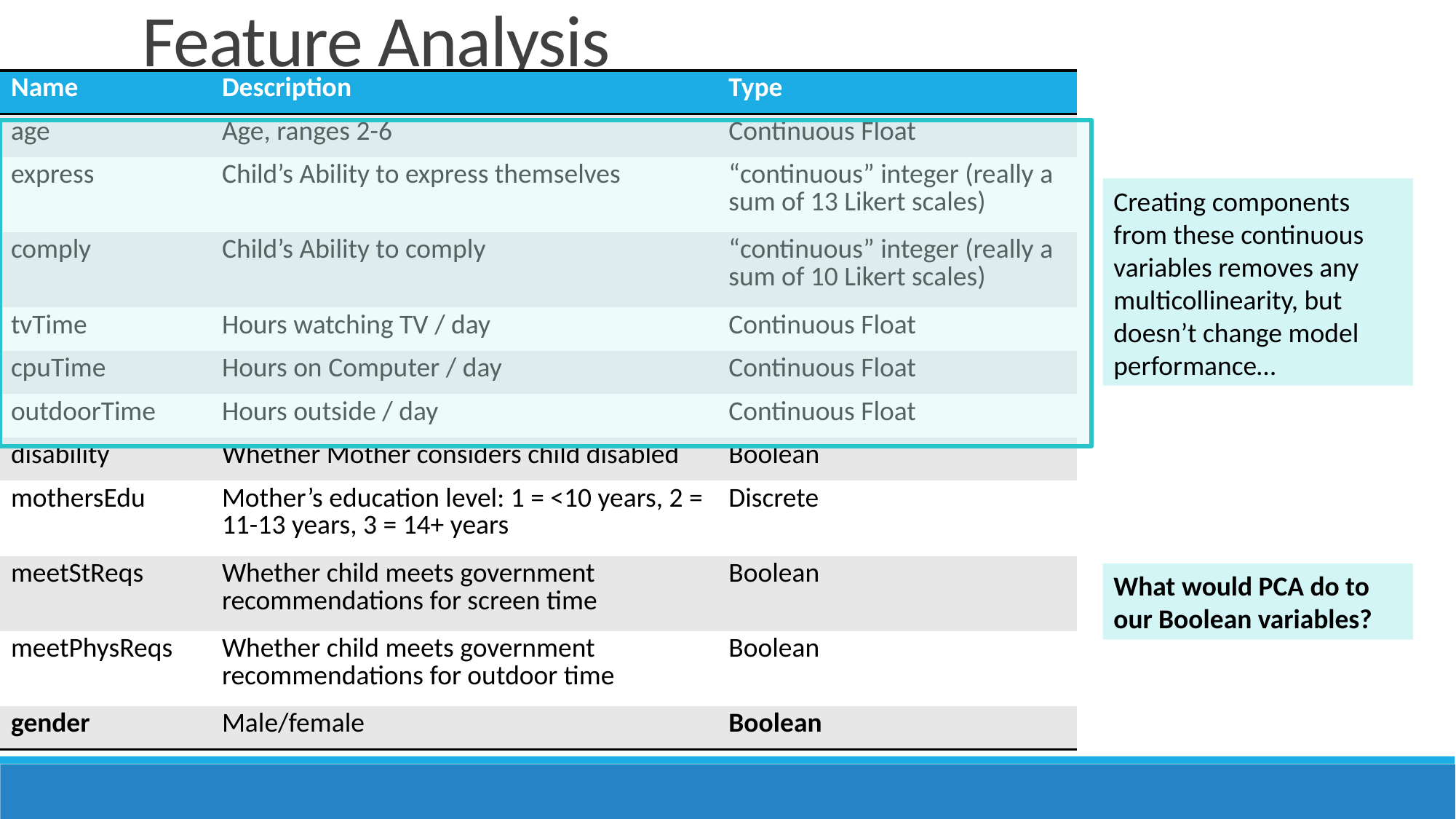

# Feature Analysis
| Name | Description | Type |
| --- | --- | --- |
| age | Age, ranges 2-6 | Continuous Float |
| express | Child’s Ability to express themselves | “continuous” integer (really a sum of 13 Likert scales) |
| comply | Child’s Ability to comply | “continuous” integer (really a sum of 10 Likert scales) |
| tvTime | Hours watching TV / day | Continuous Float |
| cpuTime | Hours on Computer / day | Continuous Float |
| outdoorTime | Hours outside / day | Continuous Float |
| disability | Whether Mother considers child disabled | Boolean |
| mothersEdu | Mother’s education level: 1 = <10 years, 2 = 11-13 years, 3 = 14+ years | Discrete |
| meetStReqs | Whether child meets government recommendations for screen time | Boolean |
| meetPhysReqs | Whether child meets government recommendations for outdoor time | Boolean |
| gender | Male/female | Boolean |

Creating components from these continuous variables removes any multicollinearity, but doesn’t change model performance…

What would PCA do to our Boolean variables?